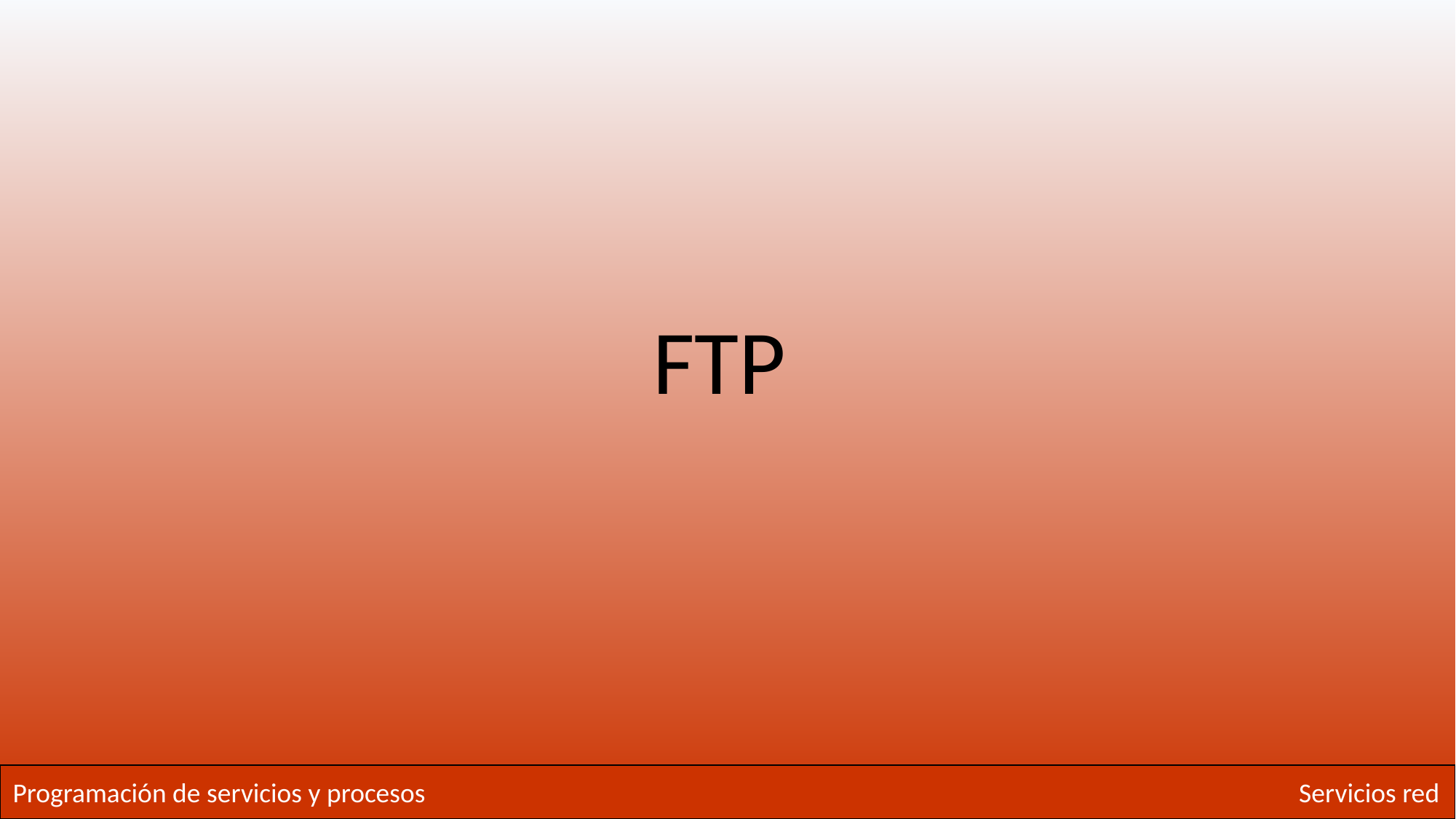

# FTP

Programación de servicios y procesos
Servicios red